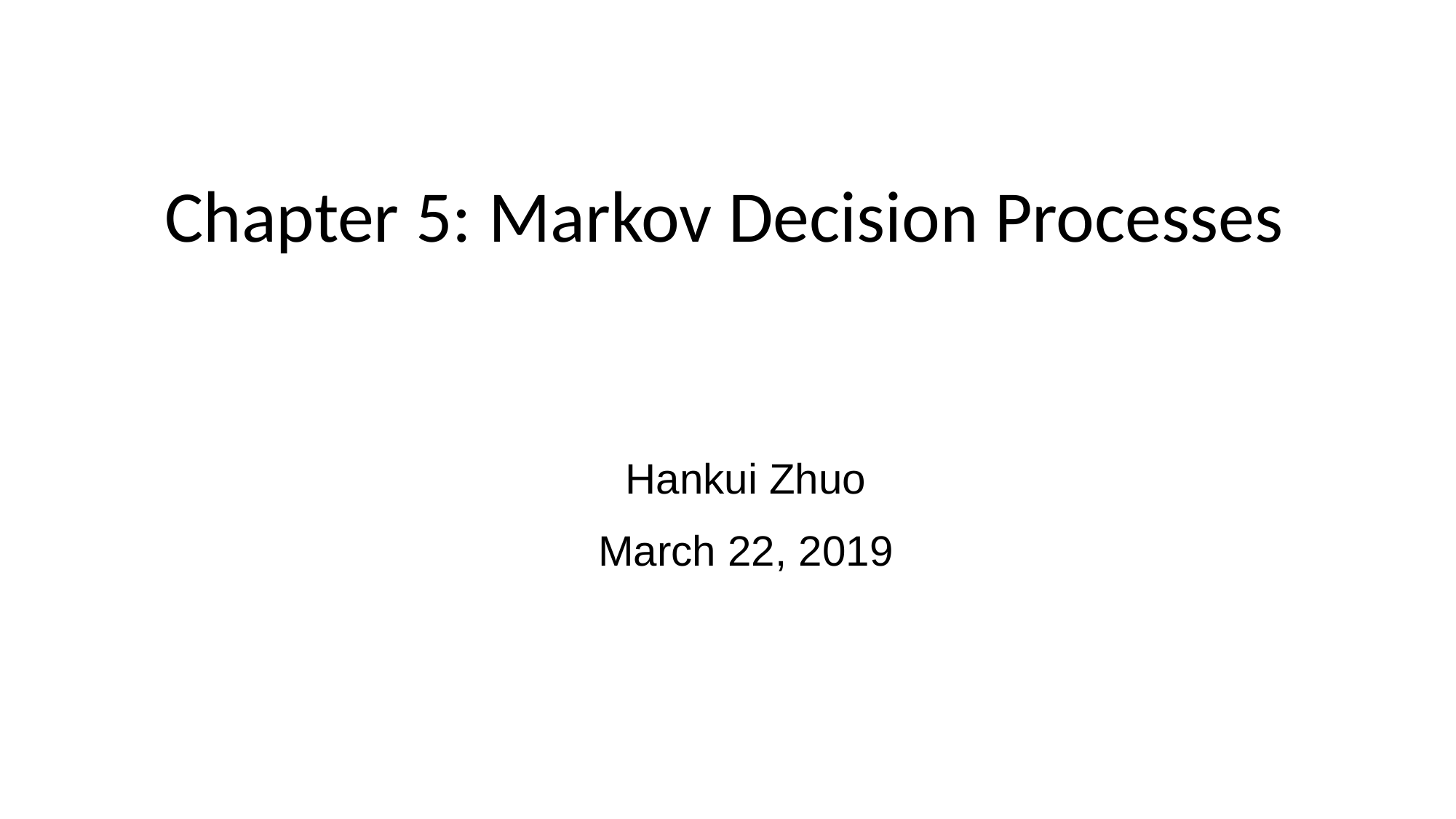

Chapter 5: Markov Decision Processes
Hankui Zhuo
March 22, 2019